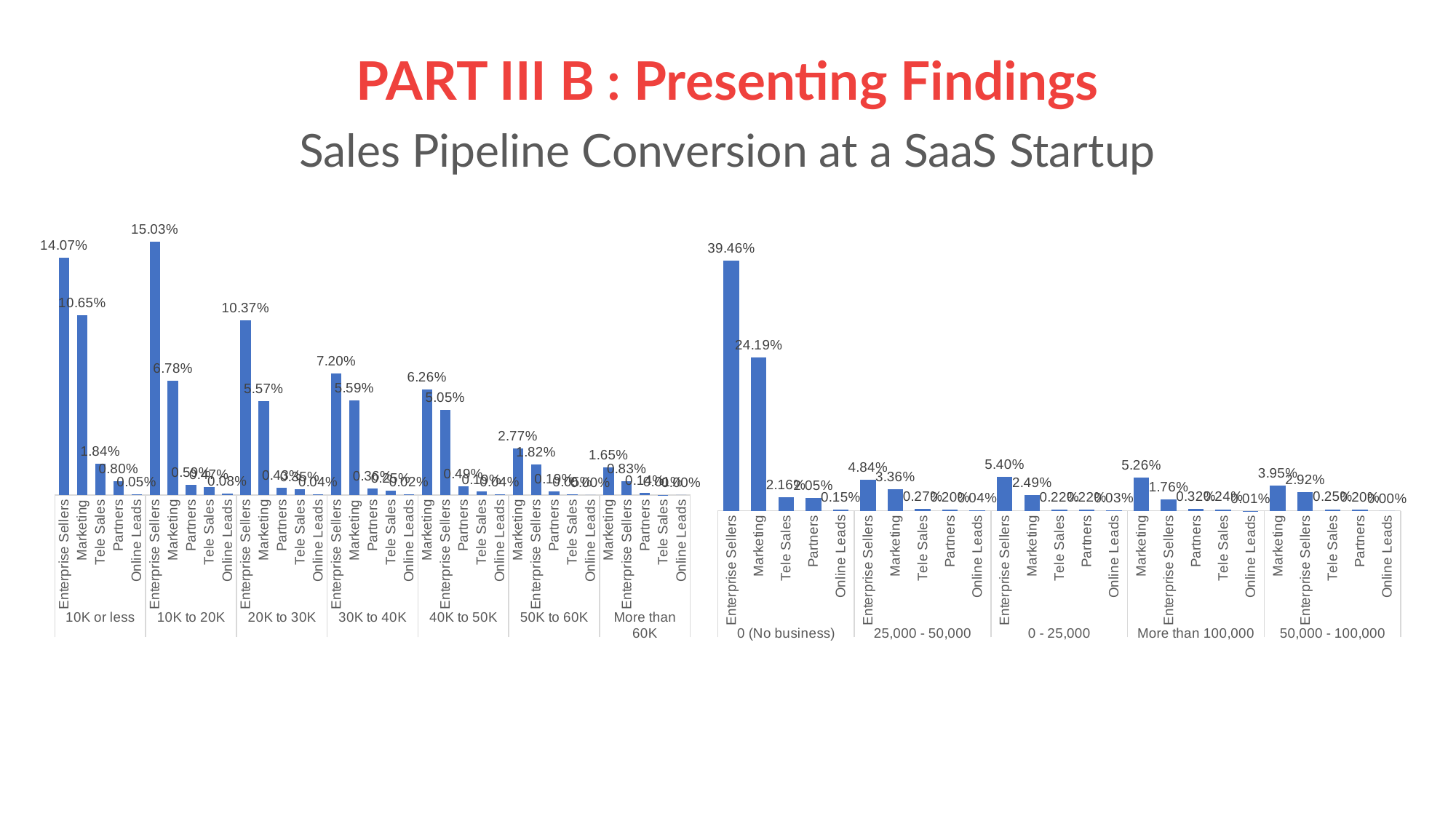

# PART III B : Presenting Findings Sales Pipeline Conversion at a SaaS Startup

### Chart

| Category | Total |
|---|---|
| Enterprise Sellers | 0.3945651557270097 |
| Marketing | 0.24190162818403585 |
| Tele Sales | 0.021614568559596075 |
| Partners | 0.020536676689170023 |
| Online Leads | 0.0015317410790264933 |
| Enterprise Sellers | 0.04839167186702218 |
| Marketing | 0.03358484143643275 |
| Tele Sales | 0.0026663641005275998 |
| Partners | 0.002042321438701991 |
| Online Leads | 0.0003971180575253872 |
| Enterprise Sellers | 0.0539513246723776 |
| Marketing | 0.024904975321949283 |
| Tele Sales | 0.002212514891927157 |
| Partners | 0.002155783740852102 |
| Online Leads | 0.00028365575537527655 |
| Marketing | 0.05264650819765133 |
| Enterprise Sellers | 0.0176433879843422 |
| Partners | 0.0032336756112781528 |
| Tele Sales | 0.0024394394962273785 |
| Online Leads | 5.6731151075055314e-05 |
| Marketing | 0.03954161229931355 |
| Enterprise Sellers | 0.02915981165257843 |
| Tele Sales | 0.0024961706473024337 |
| Partners | 0.002042321438701991 |
| Online Leads | 0.0 |

### Chart

| Category | Total |
|---|---|
| Enterprise Sellers | 0.14074998581721224 |
| Marketing | 0.10648437056787882 |
| Tele Sales | 0.01838089294831792 |
| Partners | 0.0079990923015828 |
| Online Leads | 0.0004538492086004425 |
| Enterprise Sellers | 0.15028081919782152 |
| Marketing | 0.0677937255346911 |
| Partners | 0.0059000397118057525 |
| Tele Sales | 0.004651954388154535 |
| Online Leads | 0.0007942361150507744 |
| Enterprise Sellers | 0.10370454416520111 |
| Marketing | 0.05565325920462926 |
| Partners | 0.004254836330629149 |
| Tele Sales | 0.003460600215578374 |
| Online Leads | 0.0003971180575253872 |
| Enterprise Sellers | 0.0719918307142452 |
| Marketing | 0.055880183808929486 |
| Partners | 0.00363079366880354 |
| Tele Sales | 0.0024961706473024337 |
| Online Leads | 0.00022692460430022126 |
| Marketing | 0.062574459635786 |
| Enterprise Sellers | 0.05049072445679923 |
| Partners | 0.004935610143529812 |
| Tele Sales | 0.0018721279854768253 |
| Online Leads | 0.0003971180575253872 |
| Marketing | 0.02774153287570205 |
| Enterprise Sellers | 0.018210699495092755 |
| Partners | 0.0019288591365518807 |
| Tele Sales | 0.0004538492086004425 |
| Online Leads | 0.0 |
| Marketing | 0.01645203381176604 |
| Enterprise Sellers | 0.008282748056958075 |
| Partners | 0.0013615476258013275 |
| Tele Sales | 0.00011346230215011063 |
| Online Leads | 0.0 |